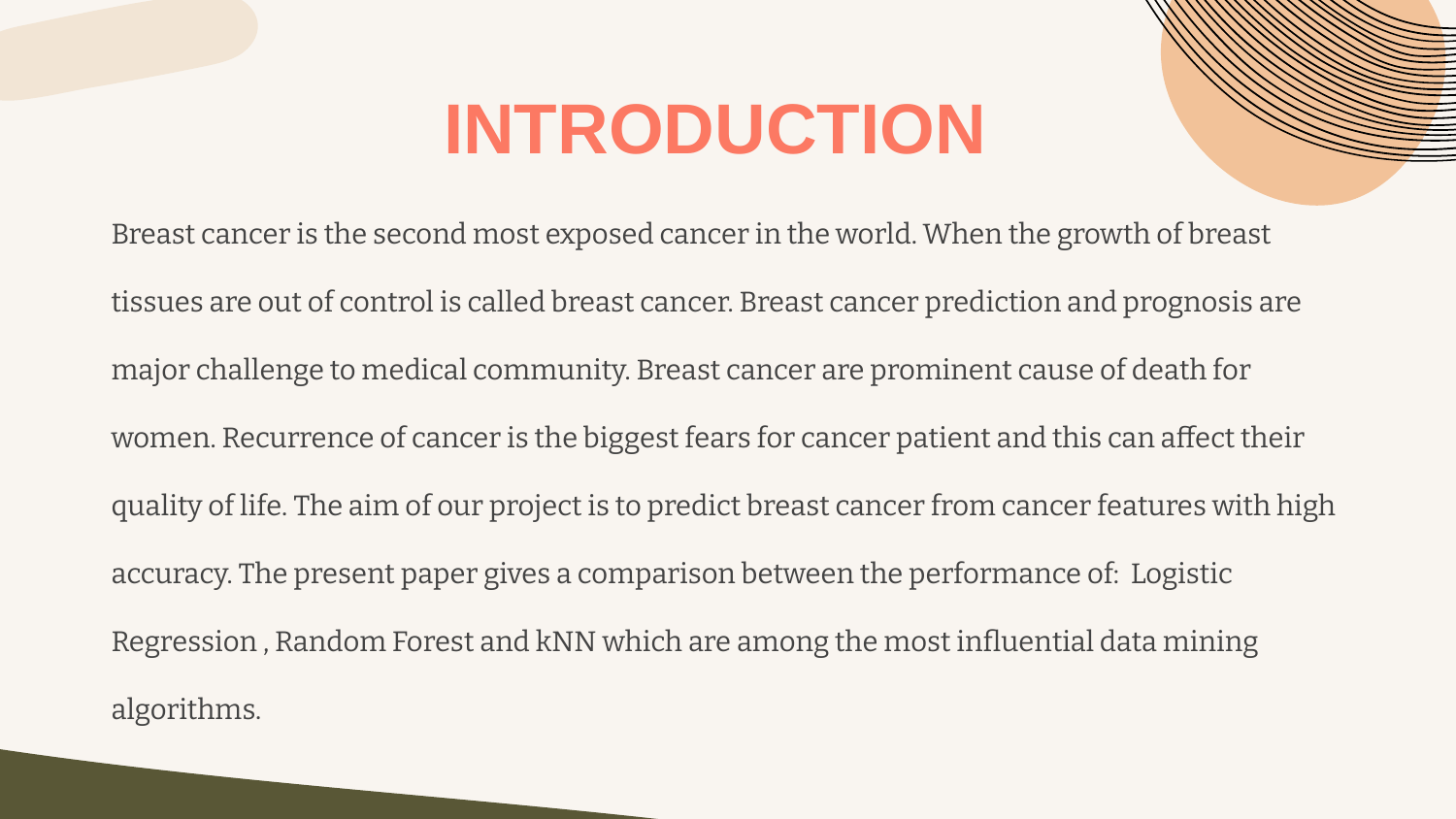

# INTRODUCTION
Breast cancer is the second most exposed cancer in the world. When the growth of breast tissues are out of control is called breast cancer. Breast cancer prediction and prognosis are major challenge to medical community. Breast cancer are prominent cause of death for women. Recurrence of cancer is the biggest fears for cancer patient and this can affect their quality of life. The aim of our project is to predict breast cancer from cancer features with high accuracy. The present paper gives a comparison between the performance of:  Logistic Regression , Random Forest and kNN which are among the most influential data mining algorithms.